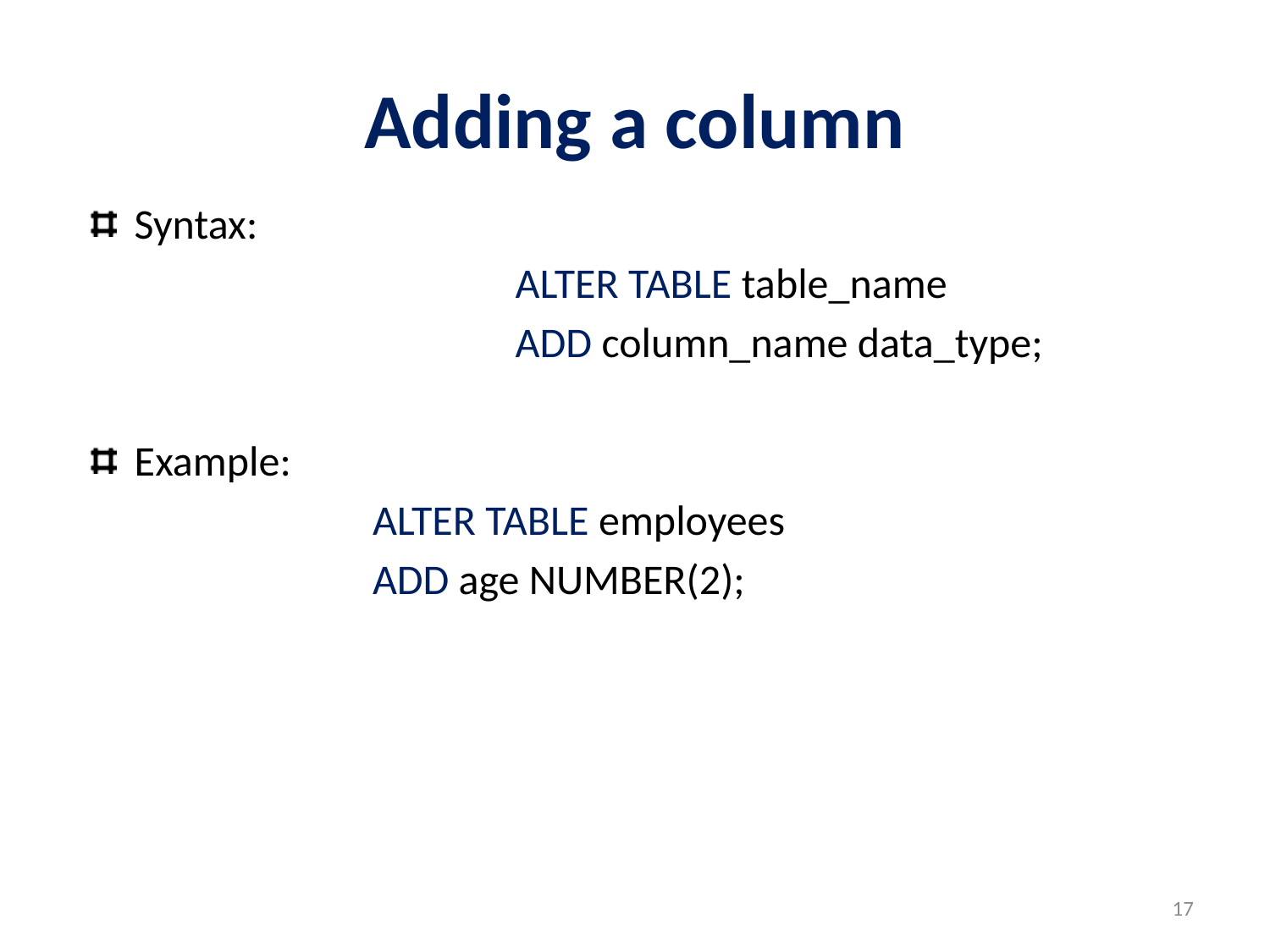

# Adding a column
Syntax:
				ALTER TABLE table_name
				ADD column_name data_type;

Example:
		ALTER TABLE employees
		ADD age NUMBER(2);

17